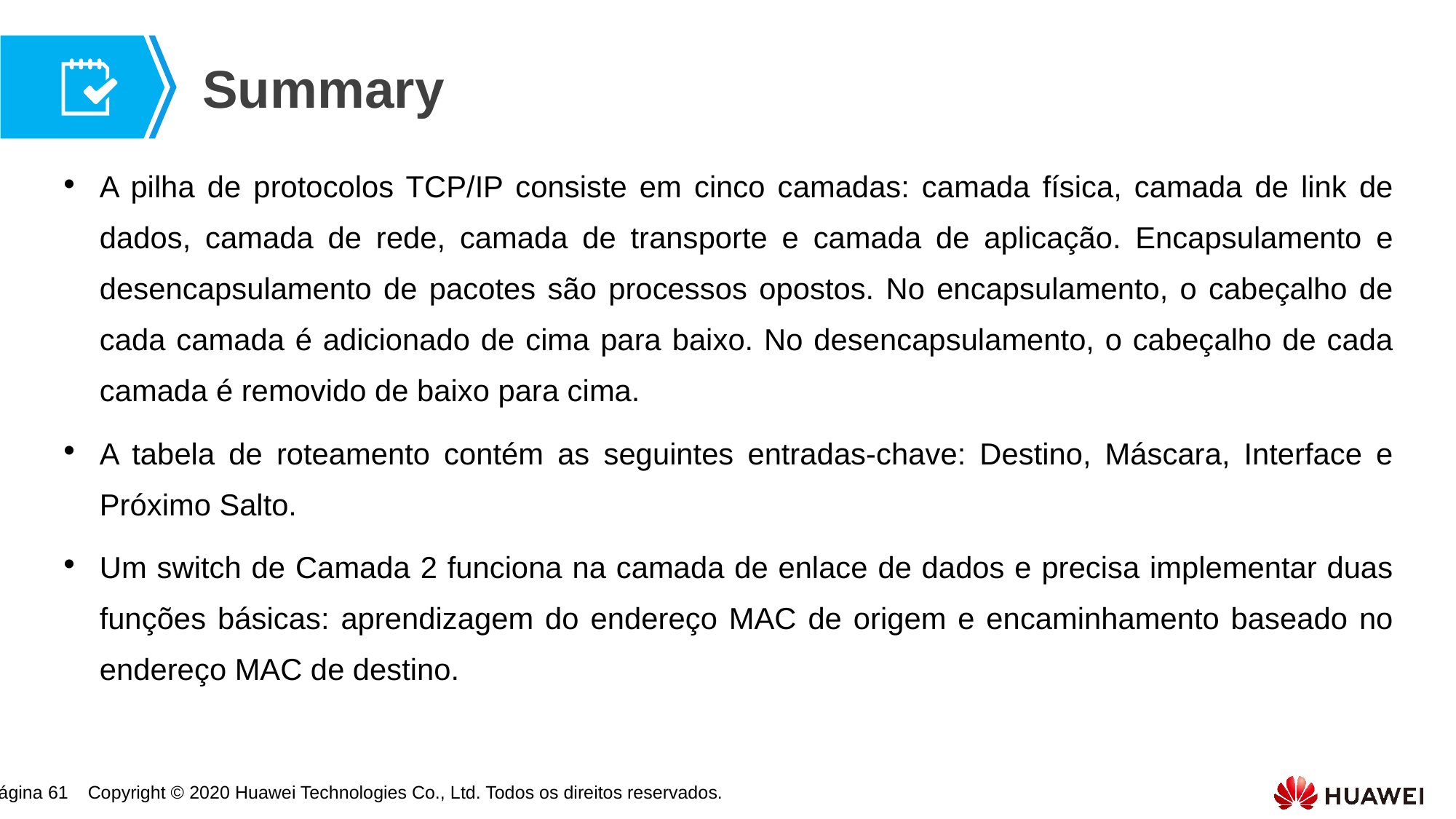

A pilha de protocolos TCP/IP consiste em cinco camadas: camada física, camada de link de dados, camada de rede, camada de transporte e camada de aplicação. Encapsulamento e desencapsulamento de pacotes são processos opostos. No encapsulamento, o cabeçalho de cada camada é adicionado de cima para baixo. No desencapsulamento, o cabeçalho de cada camada é removido de baixo para cima.
A tabela de roteamento contém as seguintes entradas-chave: Destino, Máscara, Interface e Próximo Salto.
Um switch de Camada 2 funciona na camada de enlace de dados e precisa implementar duas funções básicas: aprendizagem do endereço MAC de origem e encaminhamento baseado no endereço MAC de destino.